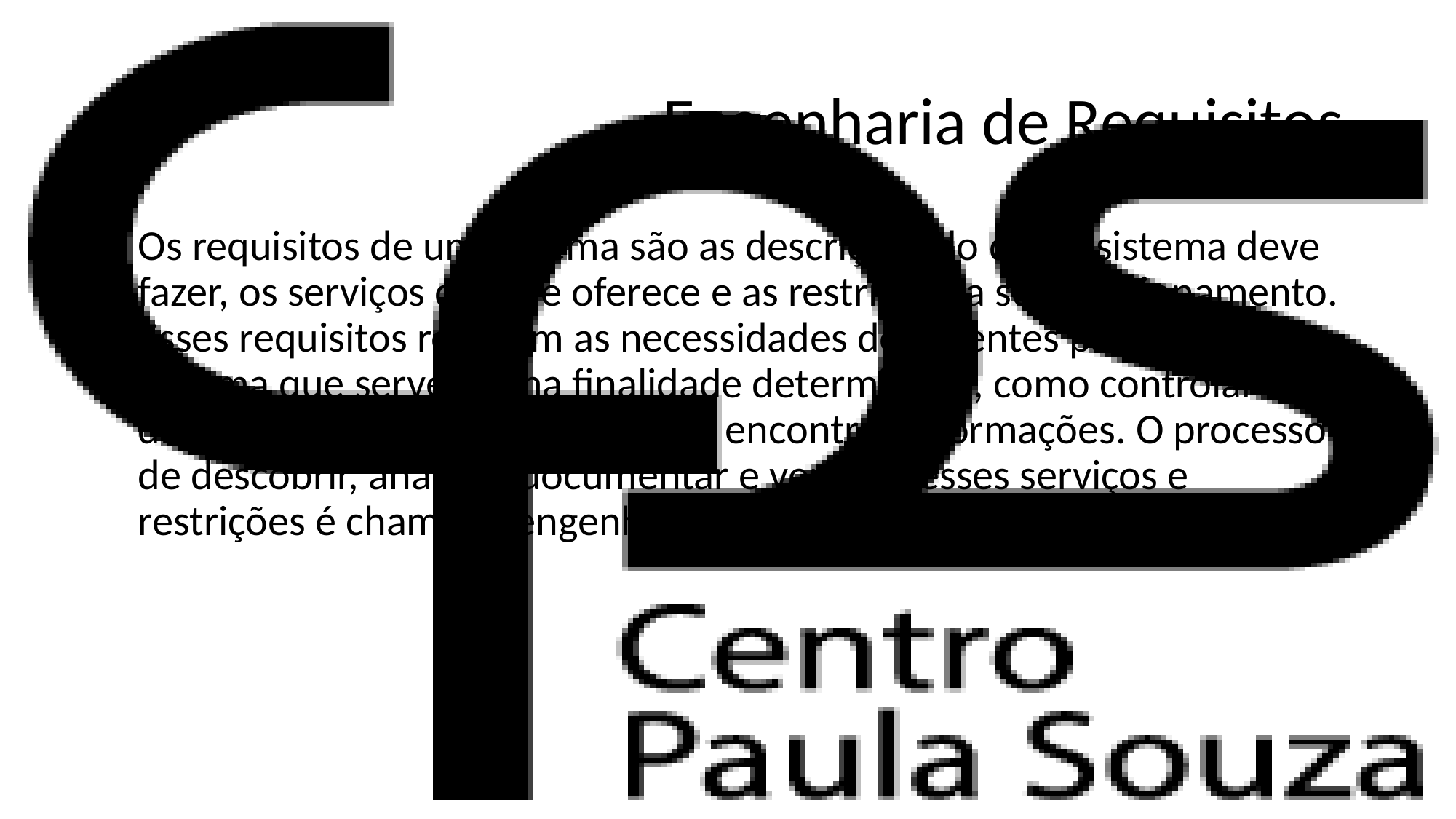

# Engenharia de Requisitos
Os requisitos de um sistema são as descrições do que o sistema deve fazer, os serviços que ele oferece e as restrições a seu funcionamento. Esses requisitos refletem as necessidades dos clientes para um sistema que serve a uma finalidade determinada, como controlar um dispositivo, colocar um pedido ou encontrar informações. O processo de descobrir, analisar, documentar e verificar esses serviços e restrições é chamado engenharia de requisitos.